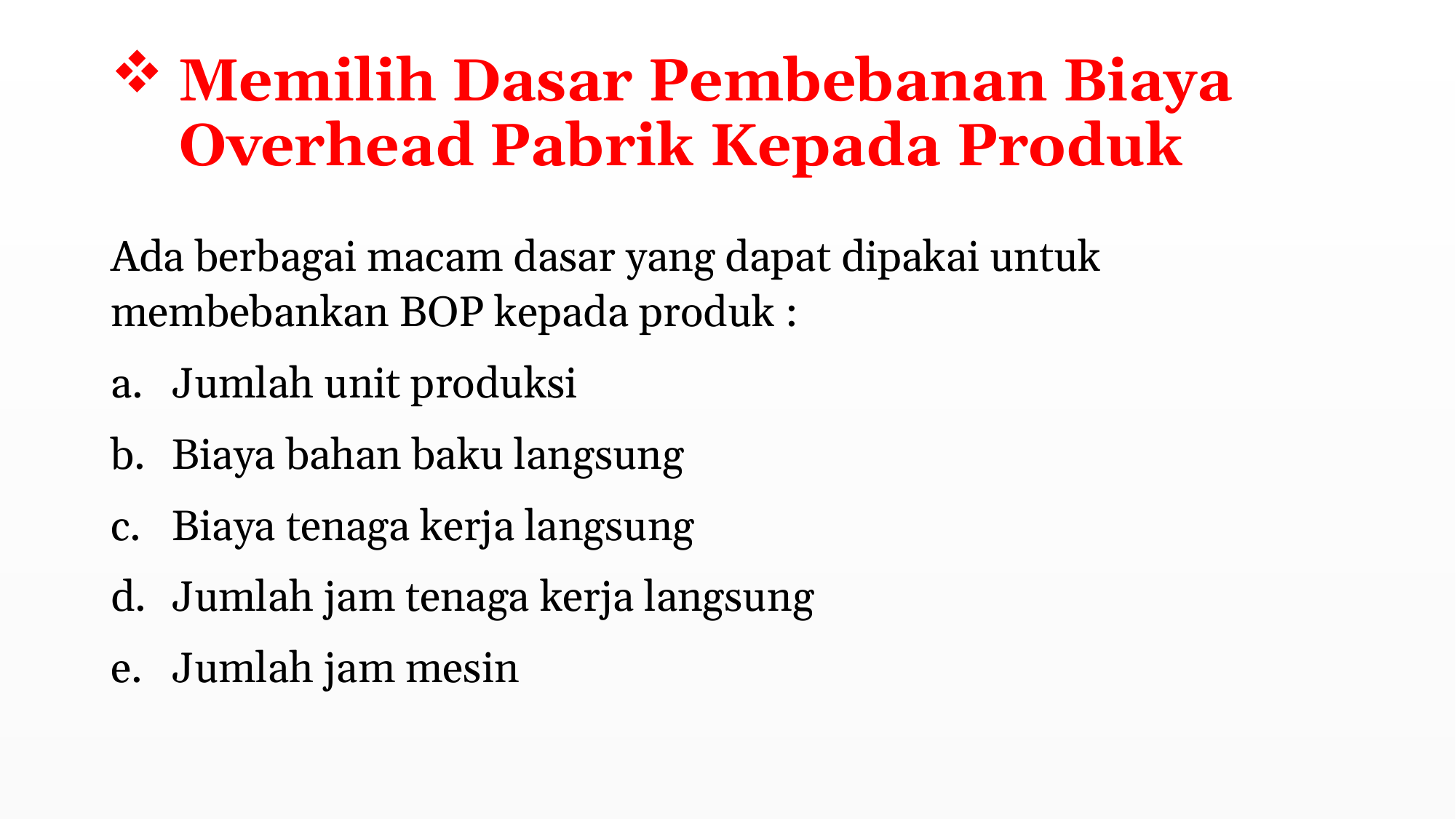

# Memilih Dasar Pembebanan Biaya Overhead Pabrik Kepada Produk
Ada berbagai macam dasar yang dapat dipakai untuk membebankan BOP kepada produk :
Jumlah unit produksi
Biaya bahan baku langsung
Biaya tenaga kerja langsung
Jumlah jam tenaga kerja langsung
Jumlah jam mesin